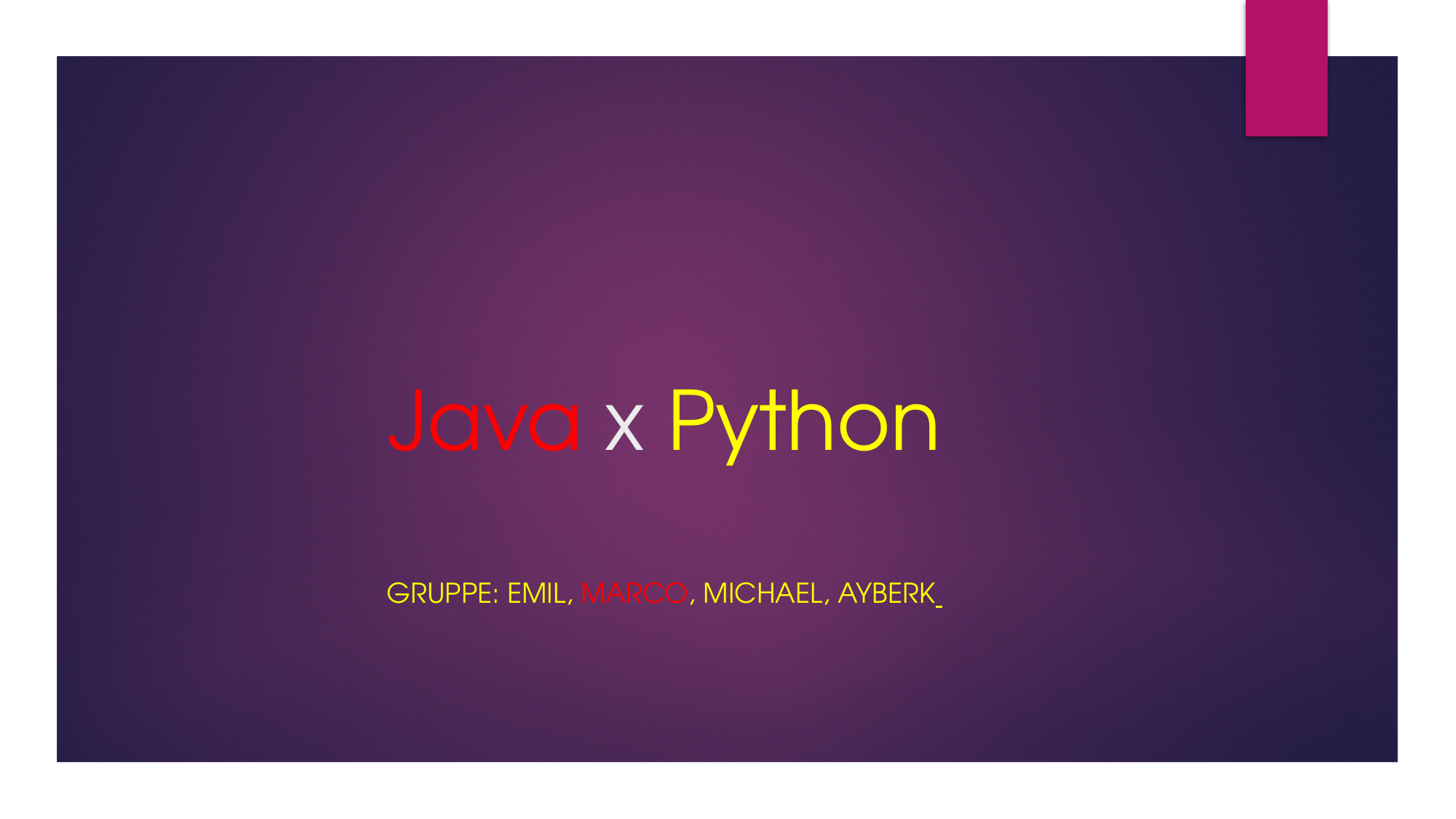

# Java x Python
Gruppe: emil, Marco, Michael, Ayberk